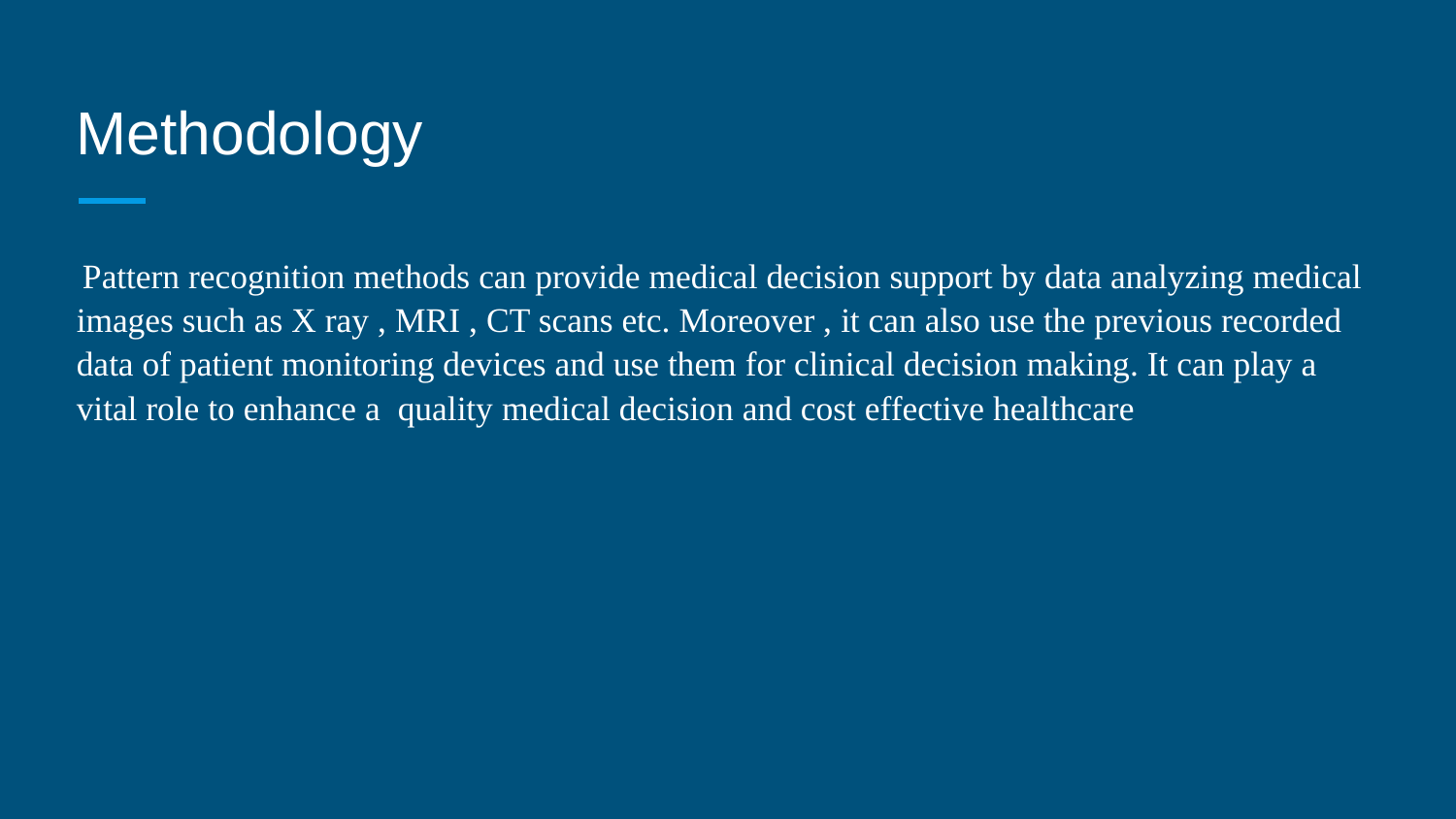

# Methodology
 Pattern recognition methods can provide medical decision support by data analyzing medical images such as X ray , MRI , CT scans etc. Moreover , it can also use the previous recorded data of patient monitoring devices and use them for clinical decision making. It can play a vital role to enhance a  quality medical decision and cost effective healthcare